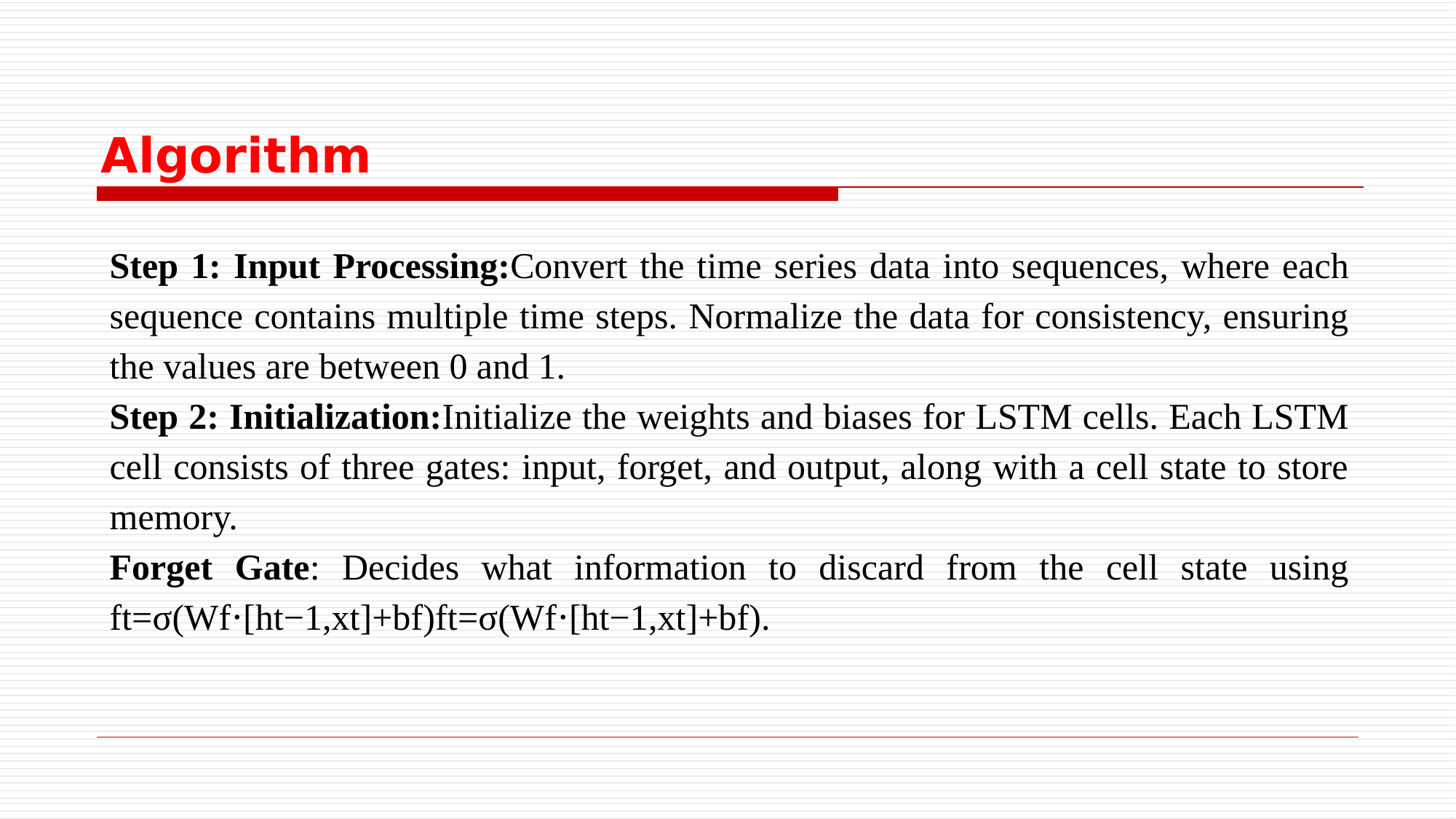

# Algorithm
Step 1: Input Processing:Convert the time series data into sequences, where each sequence contains multiple time steps. Normalize the data for consistency, ensuring the values are between 0 and 1.
Step 2: Initialization:Initialize the weights and biases for LSTM cells. Each LSTM cell consists of three gates: input, forget, and output, along with a cell state to store memory.
Forget Gate: Decides what information to discard from the cell state using ft=σ(Wf⋅[ht−1,xt]+bf)ft​=σ(Wf​⋅[ht−1​,xt​]+bf​).